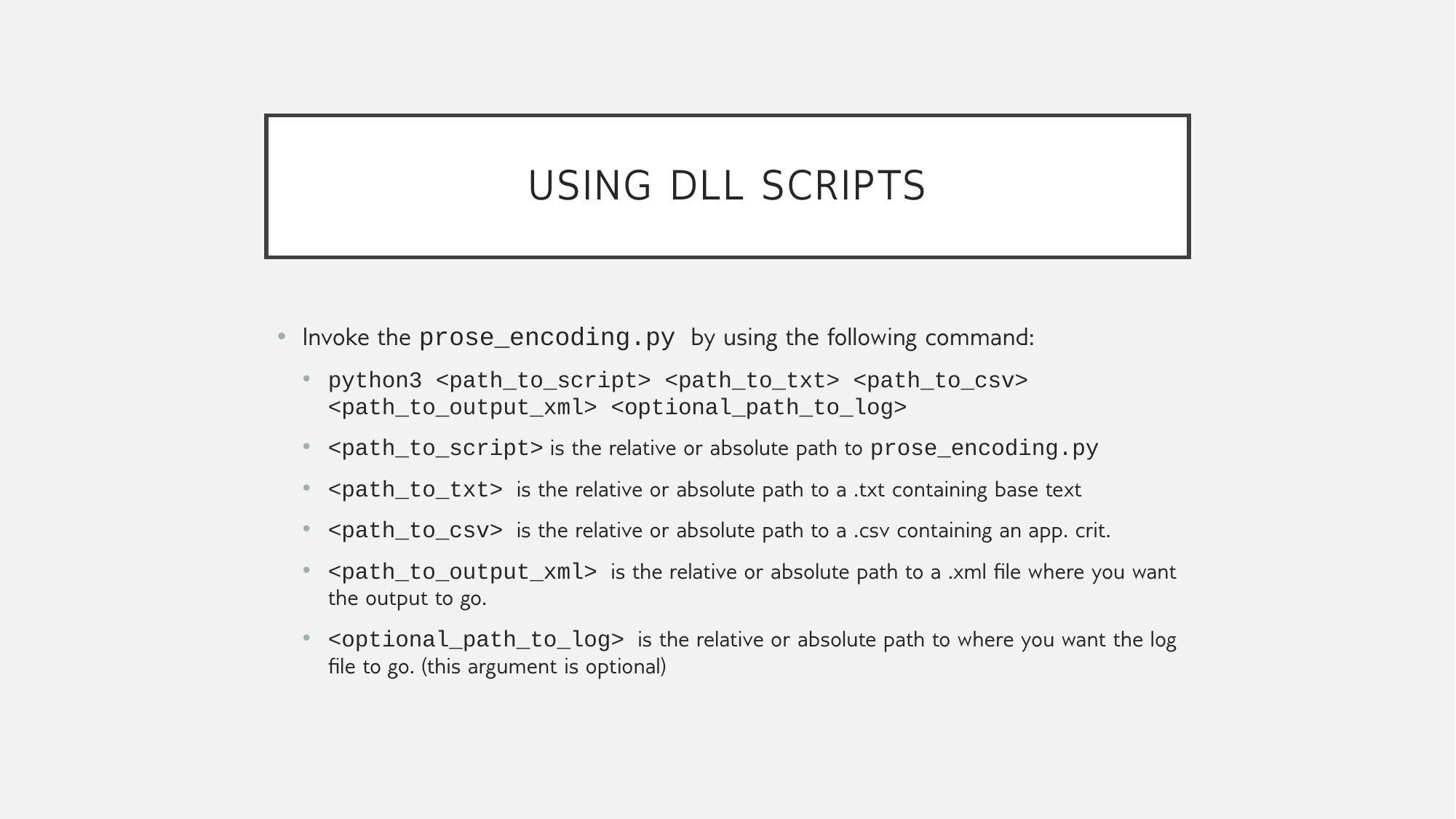

# Using dll scripts
Invoke the prose_encoding.py by using the following command:
python3 <path_to_script> <path_to_txt> <path_to_csv> <path_to_output_xml> <optional_path_to_log>
<path_to_script> is the relative or absolute path to prose_encoding.py
<path_to_txt> is the relative or absolute path to a .txt containing base text
<path_to_csv> is the relative or absolute path to a .csv containing an app. crit.
<path_to_output_xml> is the relative or absolute path to a .xml file where you want the output to go.
<optional_path_to_log> is the relative or absolute path to where you want the log file to go. (this argument is optional)